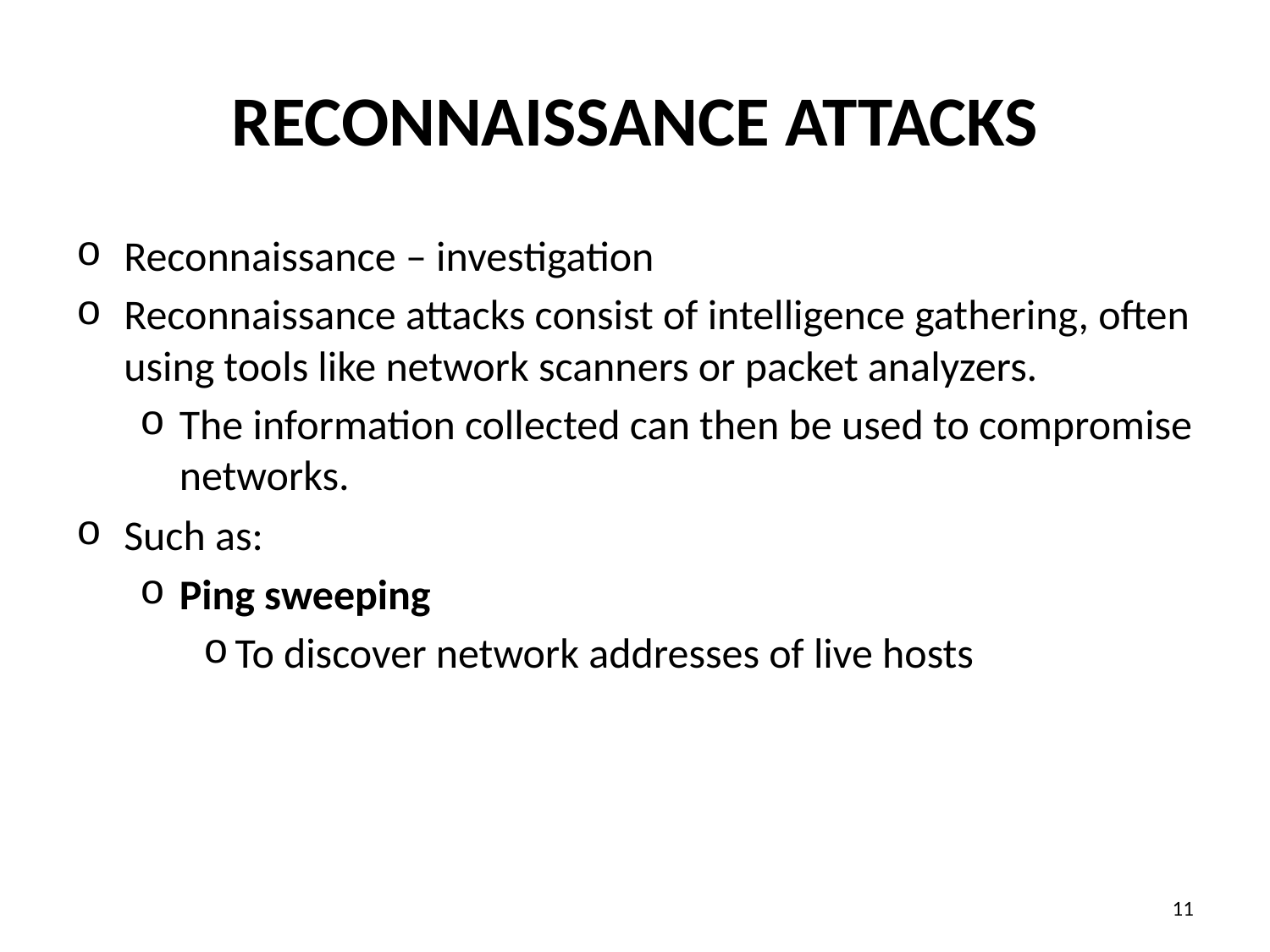

# Reconnaissance Attacks
Reconnaissance – investigation
Reconnaissance attacks consist of intelligence gathering, often using tools like network scanners or packet analyzers.
The information collected can then be used to compromise networks.
Such as:
Ping sweeping
To discover network addresses of live hosts
11